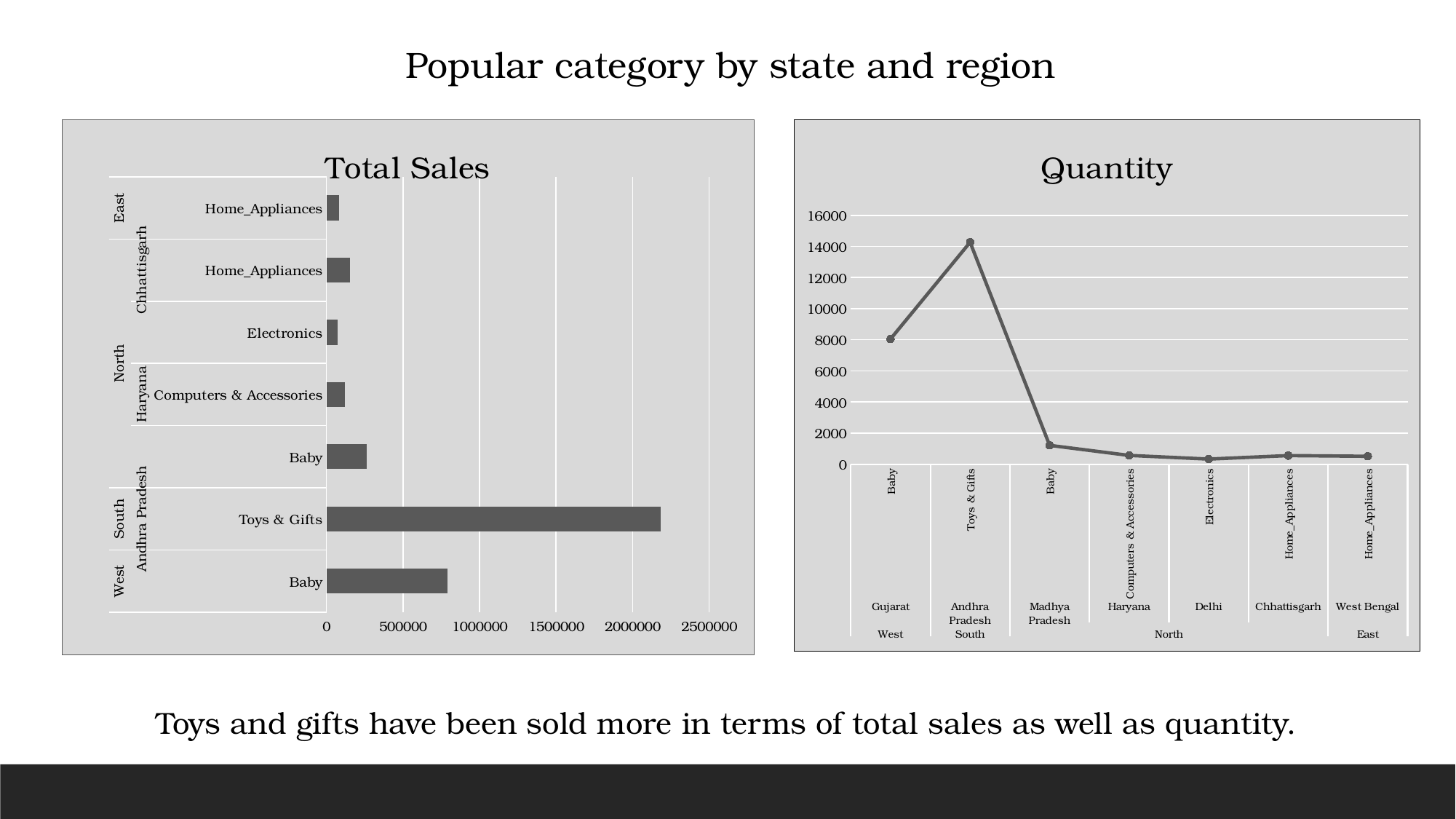

Popular category by state and region

### Chart: Total Sales

| Category | Total |
|---|---|
| Baby | 790273.180436134 |
| Toys & Gifts | 2182196.5166707 |
| Baby | 263892.279769897 |
| Computers & Accessories | 118655.090454102 |
| Electronics | 74901.6001319885 |
| Home_Appliances | 151613.170640945 |
| Home_Appliances | 81296.530374527 |

### Chart: Quantity

| Category | Total |
|---|---|
| Baby | 8047.0 |
| Toys & Gifts | 14267.0 |
| Baby | 1206.0 |
| Computers & Accessories | 561.0 |
| Electronics | 325.0 |
| Home_Appliances | 548.0 |
| Home_Appliances | 505.0 |
Toys and gifts have been sold more in terms of total sales as well as quantity.